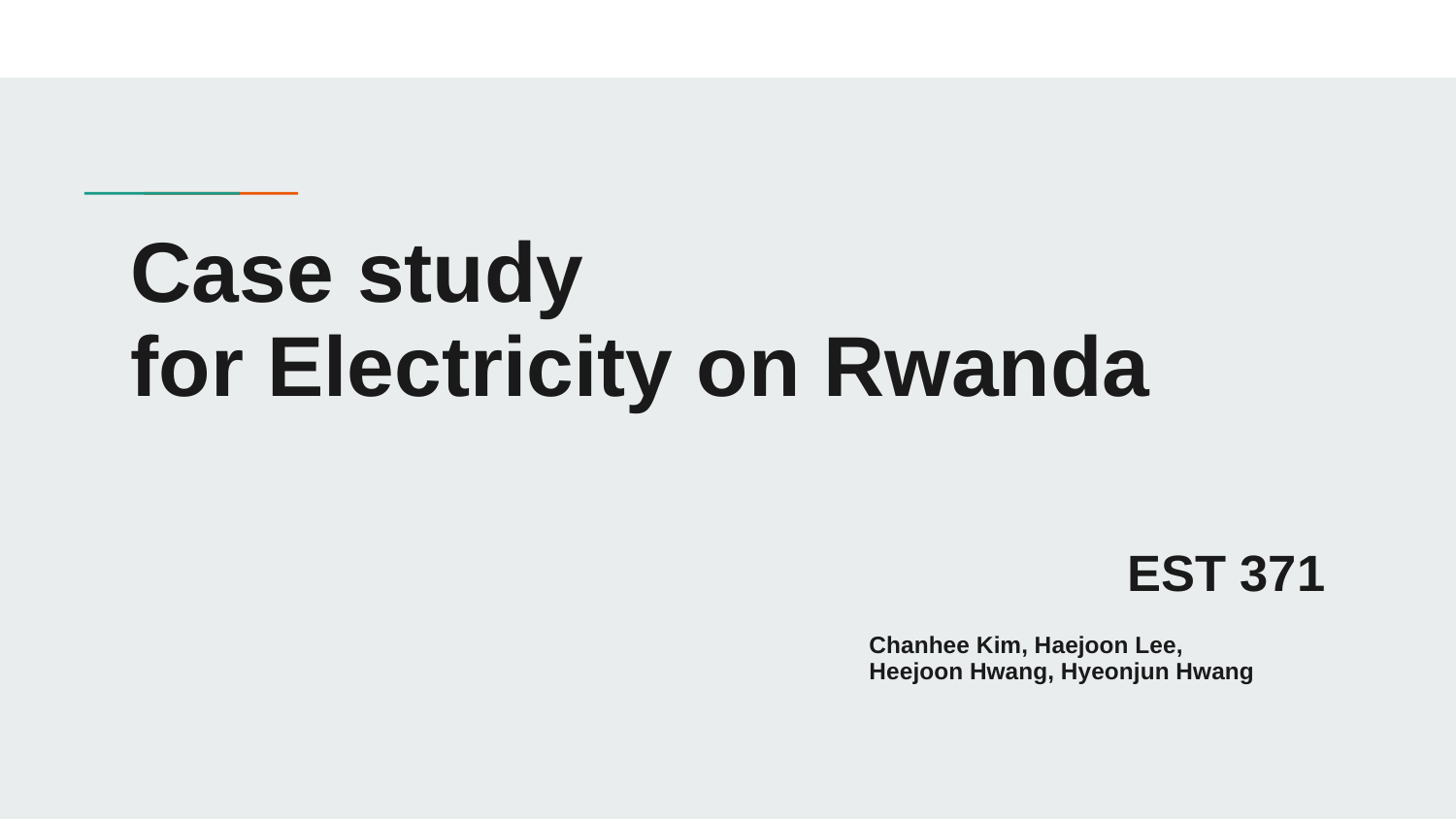

# Case study
for Electricity on Rwanda
EST 371
Chanhee Kim, Haejoon Lee,
Heejoon Hwang, Hyeonjun Hwang